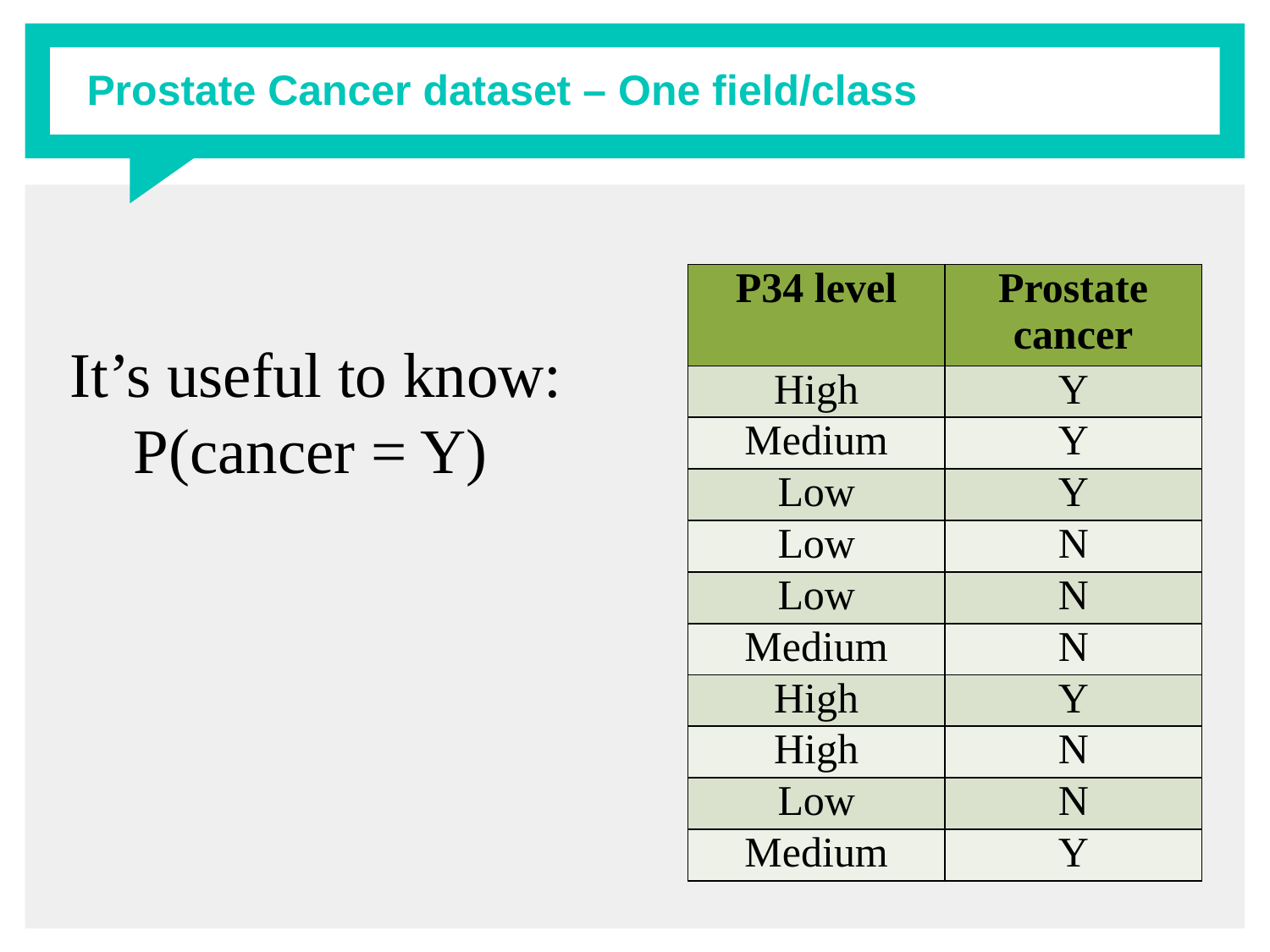

# Prostate Cancer dataset – One field/class
| P34 level | Prostate cancer |
| --- | --- |
| High | Y |
| Medium | Y |
| Low | Y |
| Low | N |
| Low | N |
| Medium | N |
| High | Y |
| High | N |
| Low | N |
| Medium | Y |
It’s useful to know:
    P(cancer = Y)